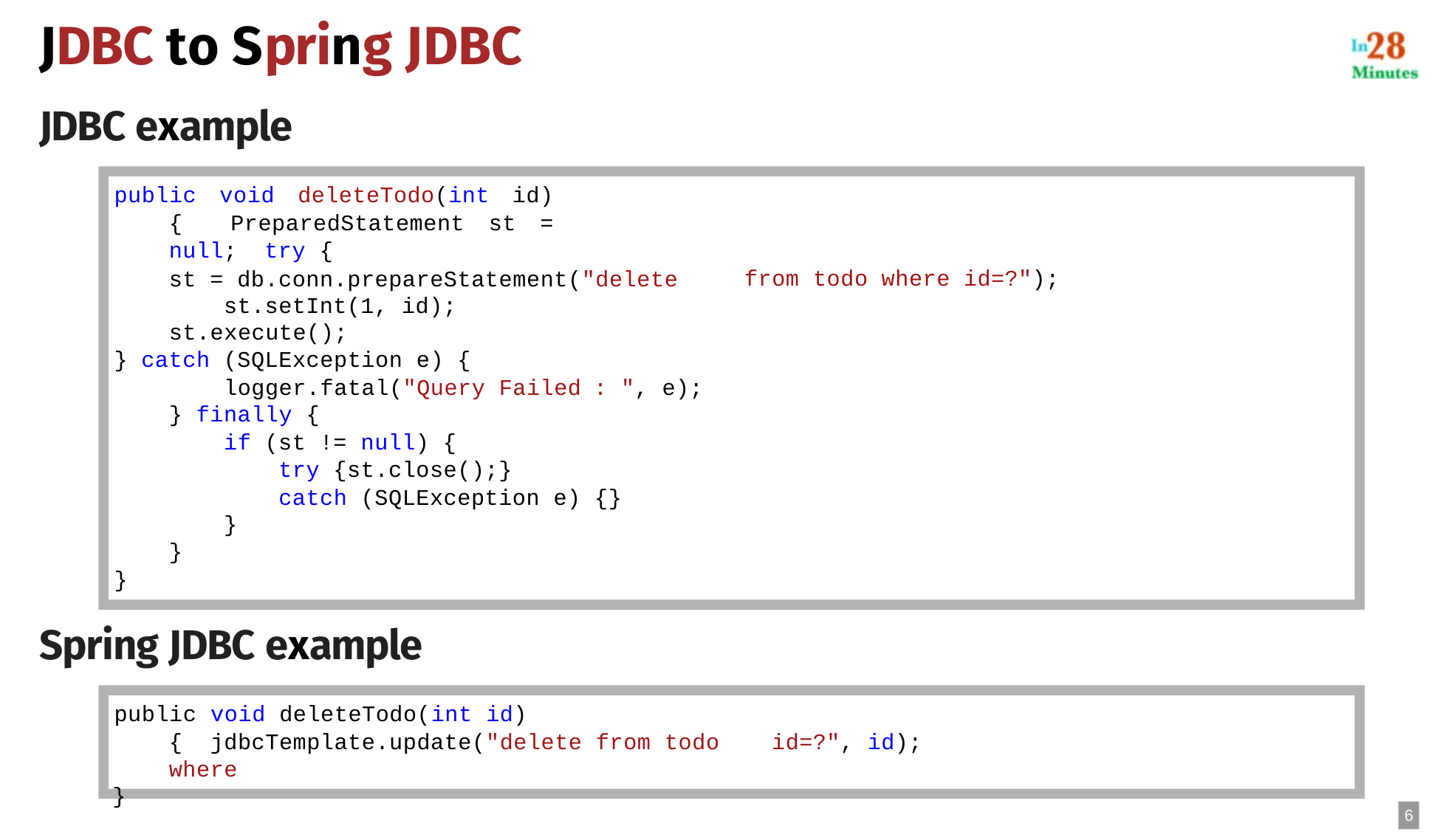

# JDBC to Spring JDBC
JDBC example

public void deleteTodo(int id) {  PreparedStatement st = null;  try {
st = db.conn.prepareStatement("delete  st.setInt(1, id);
st.execute();
} catch (SQLException e) {
from
todo
where
id=?");
logger.fatal("Query Failed
} finally {
if (st != null) {
try {st.close();}
: ", e);
catch (SQLException e) {}
}
}
}
Spring JDBC example

public void deleteTodo(int id) {  jdbcTemplate.update("delete from todo where
}
id=?", id);

6